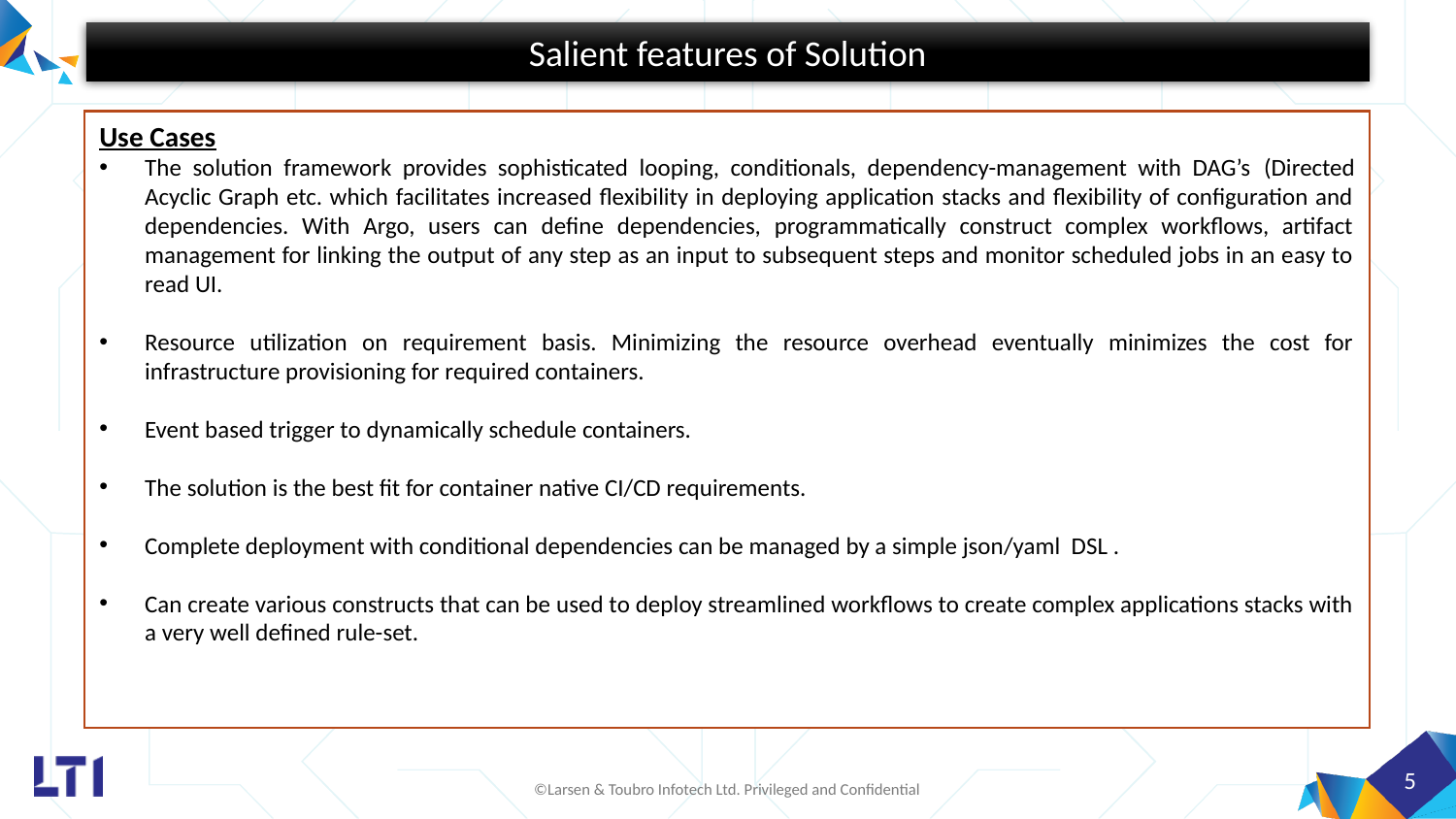

Salient features of Solution
Use Cases
The solution framework provides sophisticated looping, conditionals, dependency-management with DAG’s (Directed Acyclic Graph etc. which facilitates increased flexibility in deploying application stacks and flexibility of configuration and dependencies. With Argo, users can define dependencies, programmatically construct complex workflows, artifact management for linking the output of any step as an input to subsequent steps and monitor scheduled jobs in an easy to read UI.

Resource utilization on requirement basis. Minimizing the resource overhead eventually minimizes the cost for infrastructure provisioning for required containers.

Event based trigger to dynamically schedule containers.

The solution is the best fit for container native CI/CD requirements.

Complete deployment with conditional dependencies can be managed by a simple json/yaml  DSL .

Can create various constructs that can be used to deploy streamlined workflows to create complex applications stacks with a very well defined rule-set.